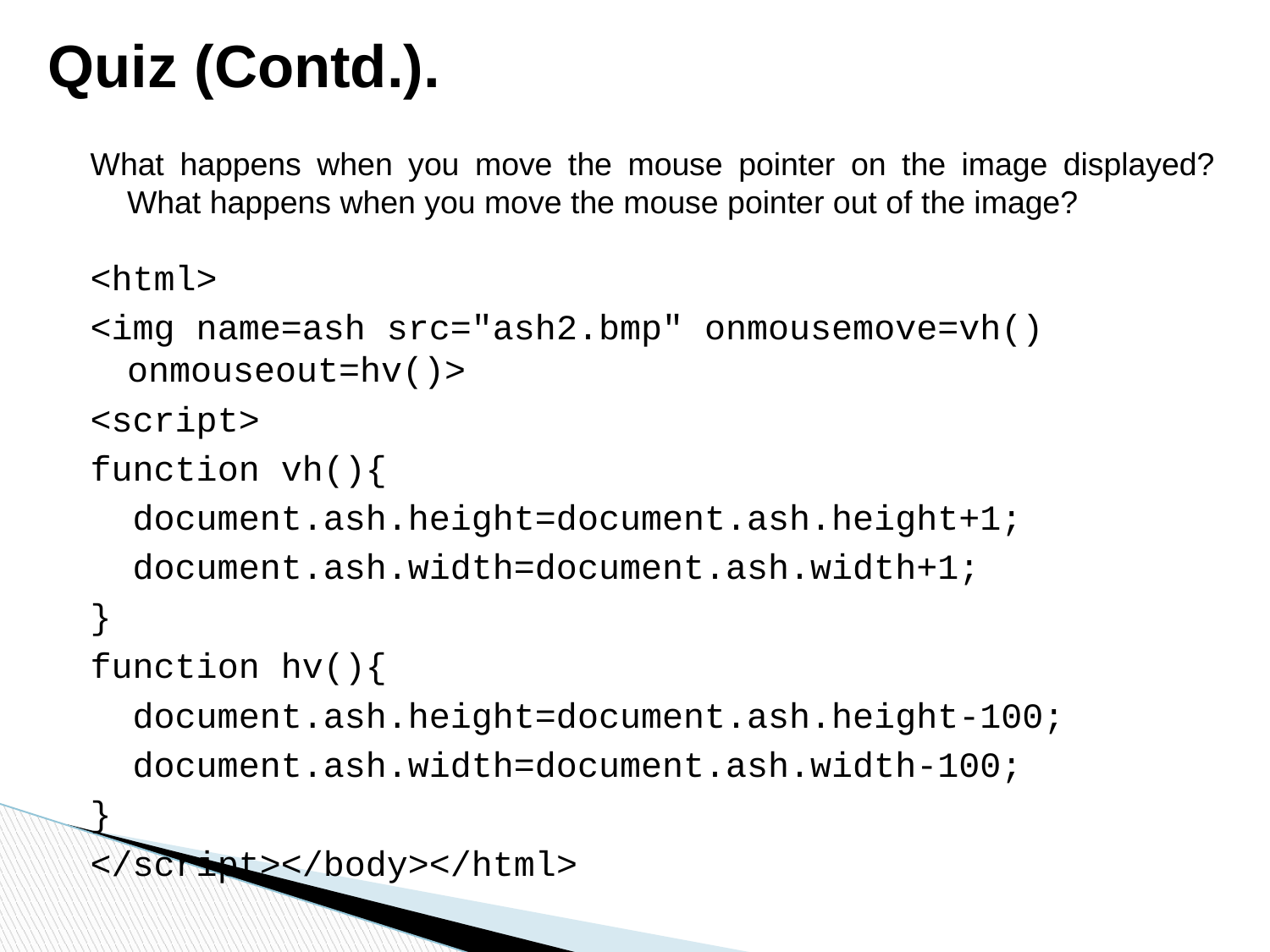

Quiz (Contd.).
What happens when you move the mouse pointer on the image displayed? What happens when you move the mouse pointer out of the image?

<html>
<img name=ash src="ash2.bmp" onmousemove=vh() onmouseout=hv()>
<script>
function vh(){
  document.ash.height=document.ash.height+1;
  document.ash.width=document.ash.width+1;
}
function hv(){
  document.ash.height=document.ash.height-100;
  document.ash.width=document.ash.width-100;
}
</script></body></html>